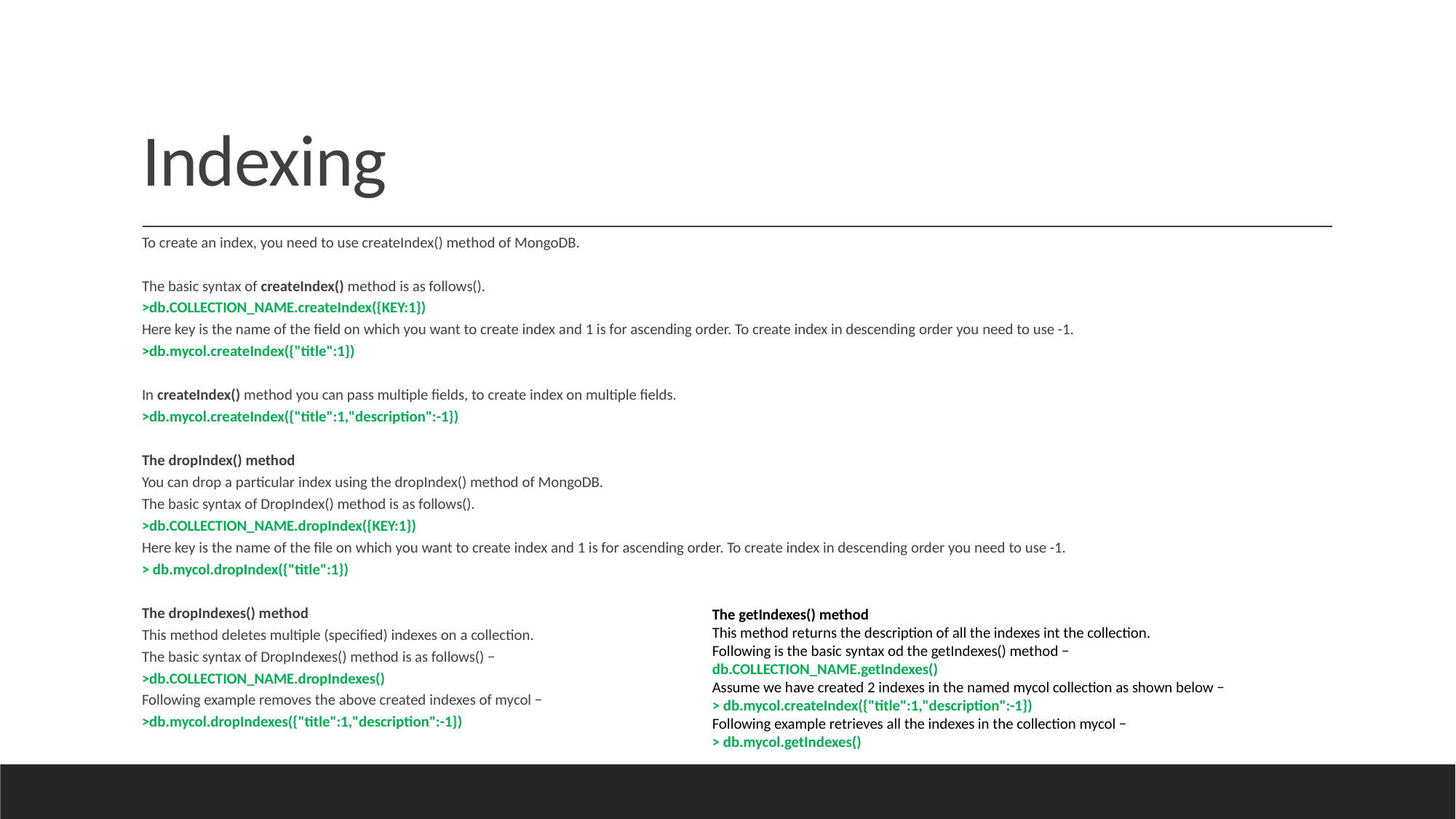

# Indexing
To create an index, you need to use createIndex() method of MongoDB.

The basic syntax of createIndex() method is as follows().
>db.COLLECTION_NAME.createIndex({KEY:1})
Here key is the name of the field on which you want to create index and 1 is for ascending order. To create index in descending order you need to use -1.
>db.mycol.createIndex({"title":1})

In createIndex() method you can pass multiple fields, to create index on multiple fields.
>db.mycol.createIndex({"title":1,"description":-1})

The dropIndex() method
You can drop a particular index using the dropIndex() method of MongoDB.
The basic syntax of DropIndex() method is as follows().
>db.COLLECTION_NAME.dropIndex({KEY:1})
Here key is the name of the file on which you want to create index and 1 is for ascending order. To create index in descending order you need to use -1.
> db.mycol.dropIndex({"title":1})

The dropIndexes() method
This method deletes multiple (specified) indexes on a collection.
The basic syntax of DropIndexes() method is as follows() −
>db.COLLECTION_NAME.dropIndexes()
Following example removes the above created indexes of mycol −
>db.mycol.dropIndexes({"title":1,"description":-1})
The getIndexes() method
This method returns the description of all the indexes int the collection.
Following is the basic syntax od the getIndexes() method −
db.COLLECTION_NAME.getIndexes()
Assume we have created 2 indexes in the named mycol collection as shown below −
> db.mycol.createIndex({"title":1,"description":-1})
Following example retrieves all the indexes in the collection mycol −
> db.mycol.getIndexes()